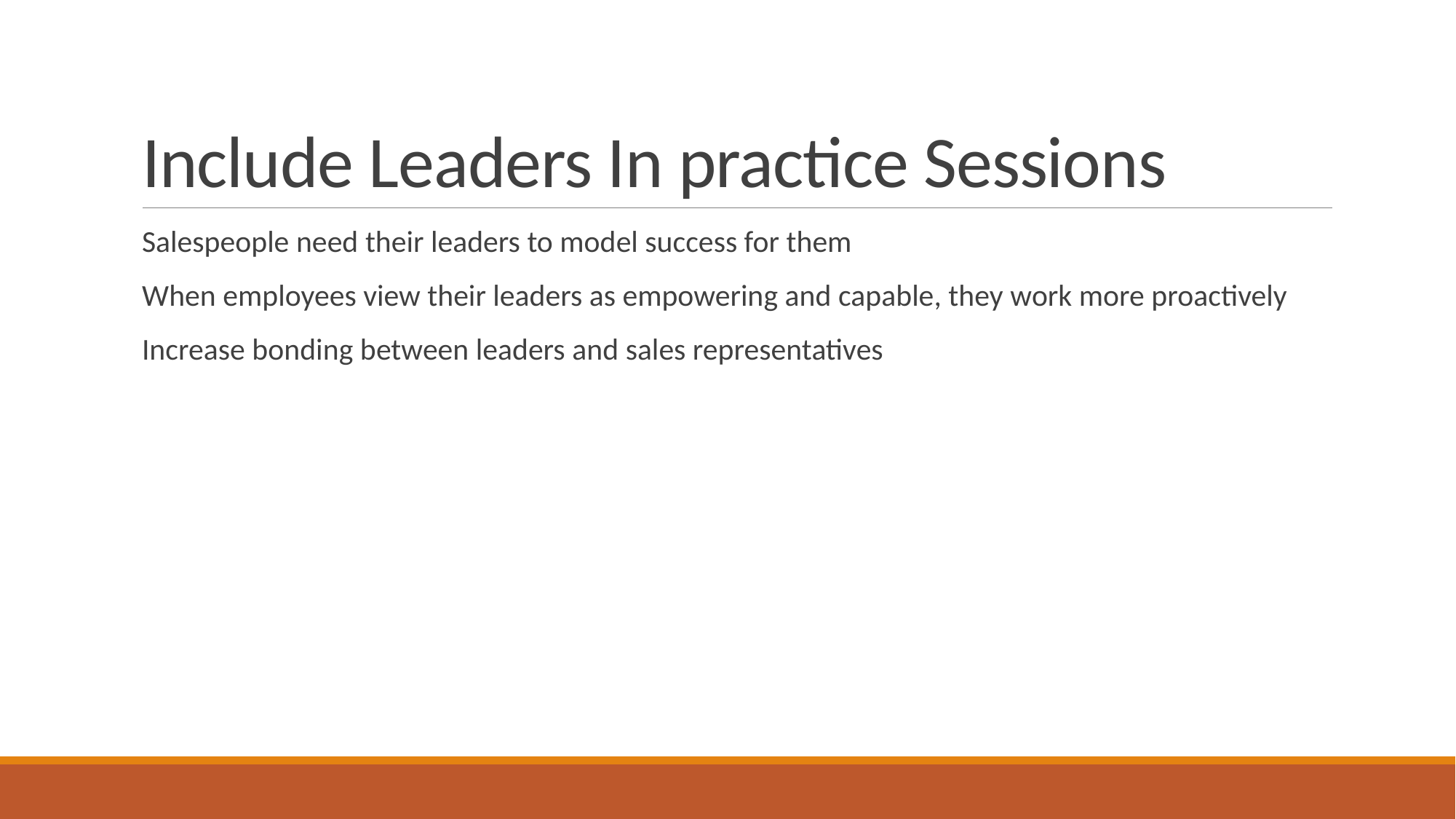

# Include Leaders In practice Sessions
Salespeople need their leaders to model success for them
When employees view their leaders as empowering and capable, they work more proactively
Increase bonding between leaders and sales representatives